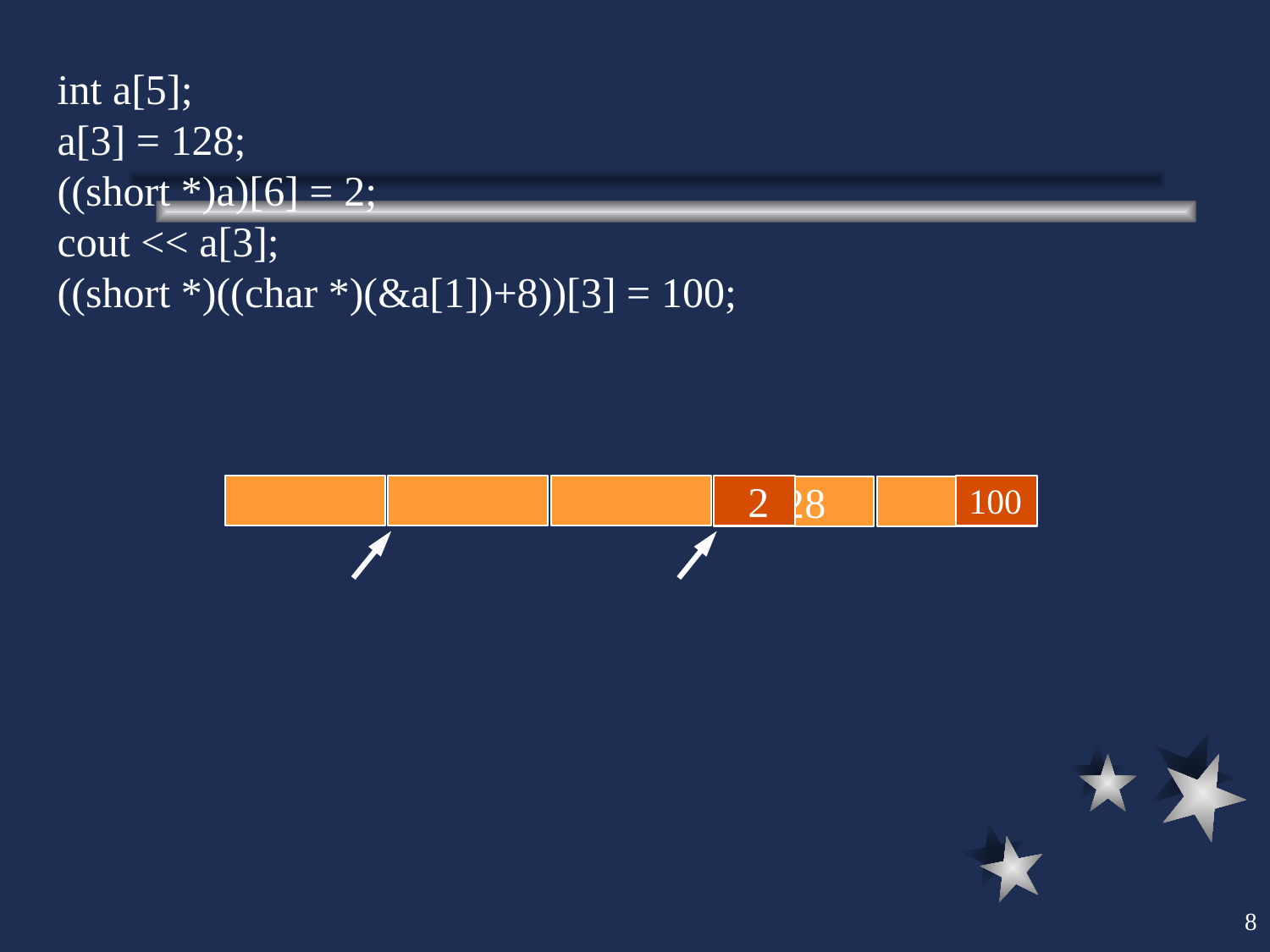

int a[5];
a[3] = 128;
((short *)a)[6] = 2;
cout << a[3];
((short *)((char *)(&a[1])+8))[3] = 100;
  2
100

128

8